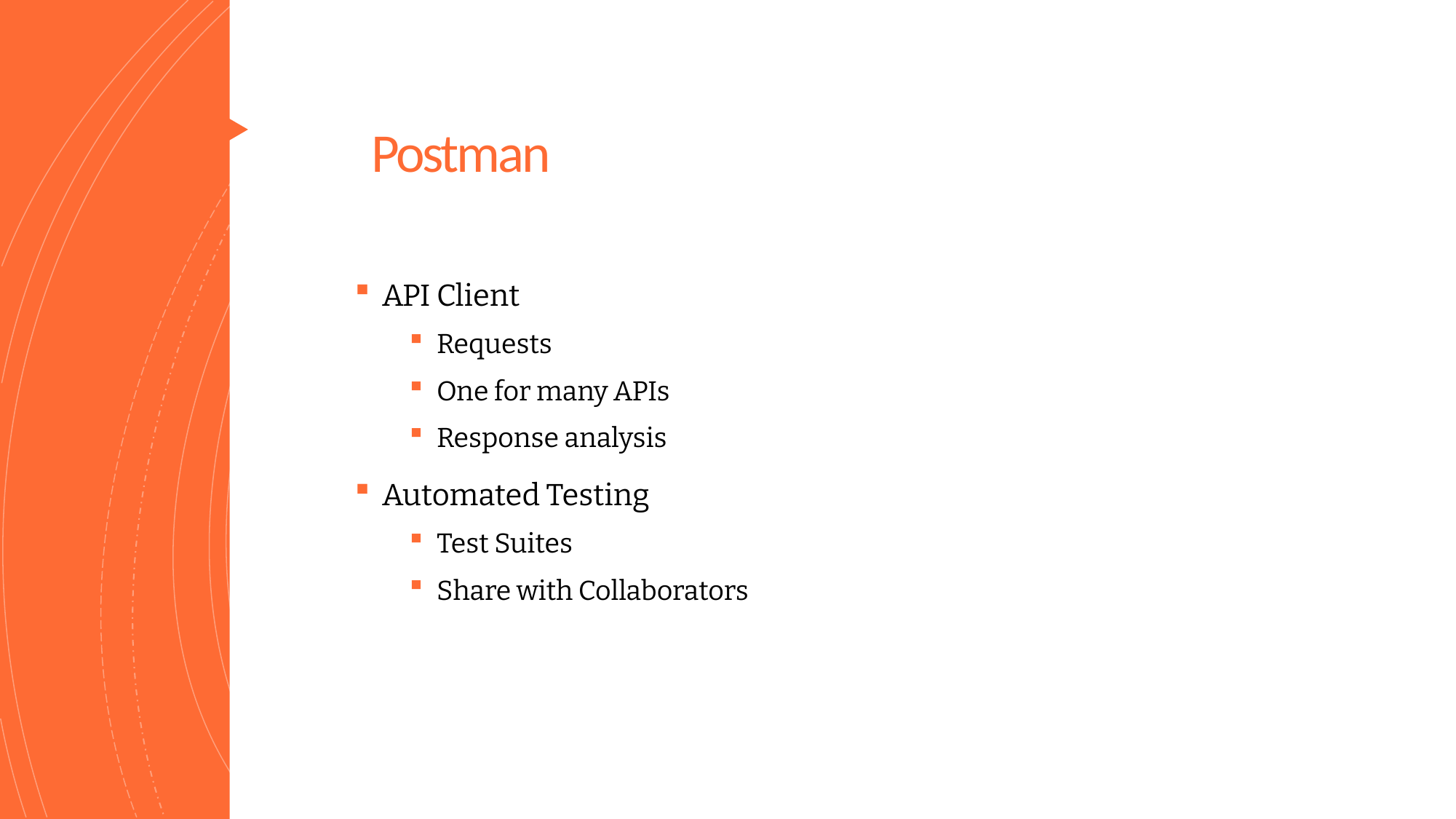

# Postman

API Client
Requests
One for many APIs
Response analysis
Automated Testing
Test Suites
Share with Collaborators